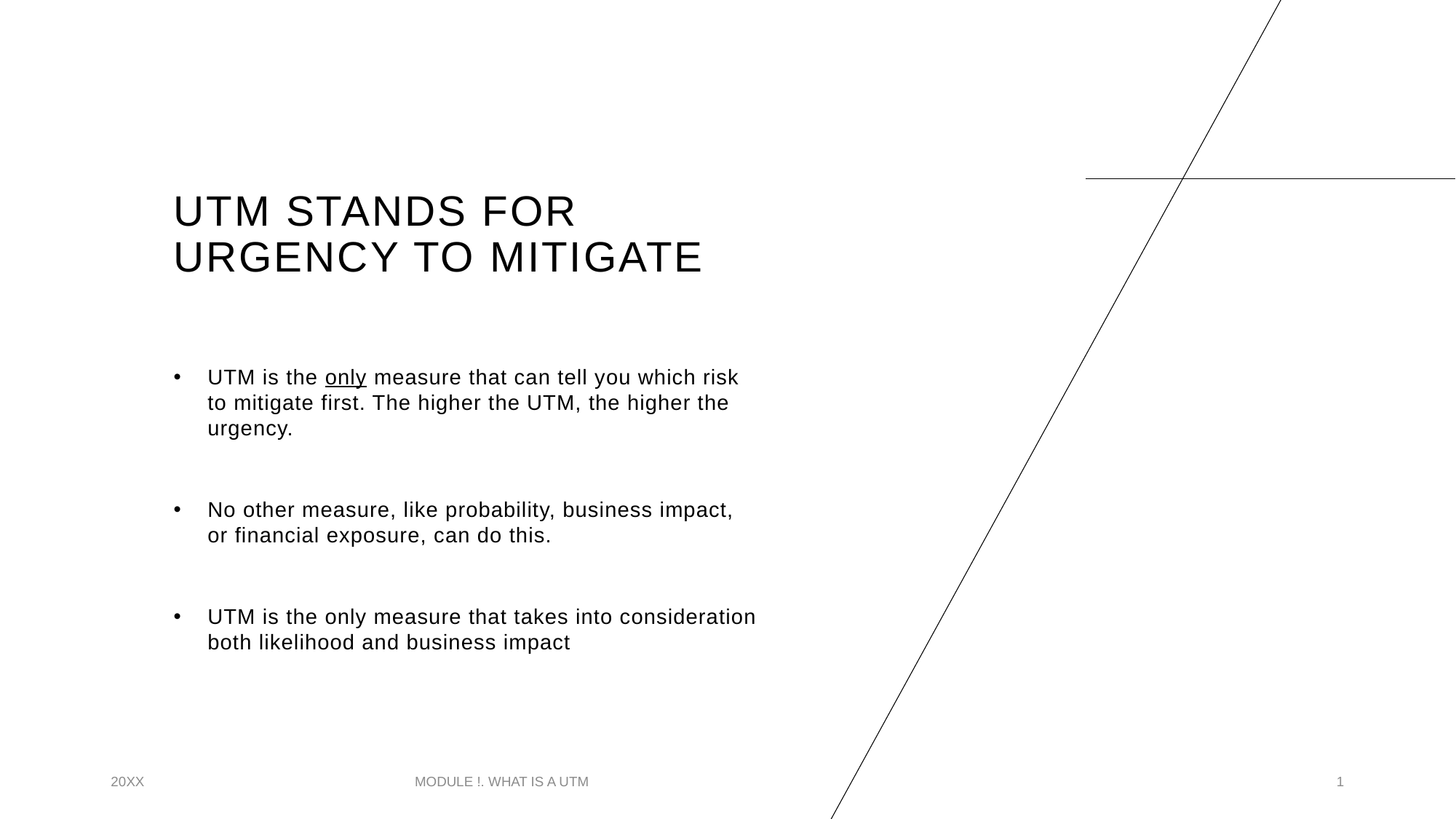

# UTM STANDS FOR URGENCY TO MITIGATE
UTM is the only measure that can tell you which risk to mitigate first. The higher the UTM, the higher the urgency.

No other measure, like probability, business impact, or financial exposure, can do this.

UTM is the only measure that takes into consideration both likelihood and business impact

20XX
MODULE !. WHAT IS A UTM
1